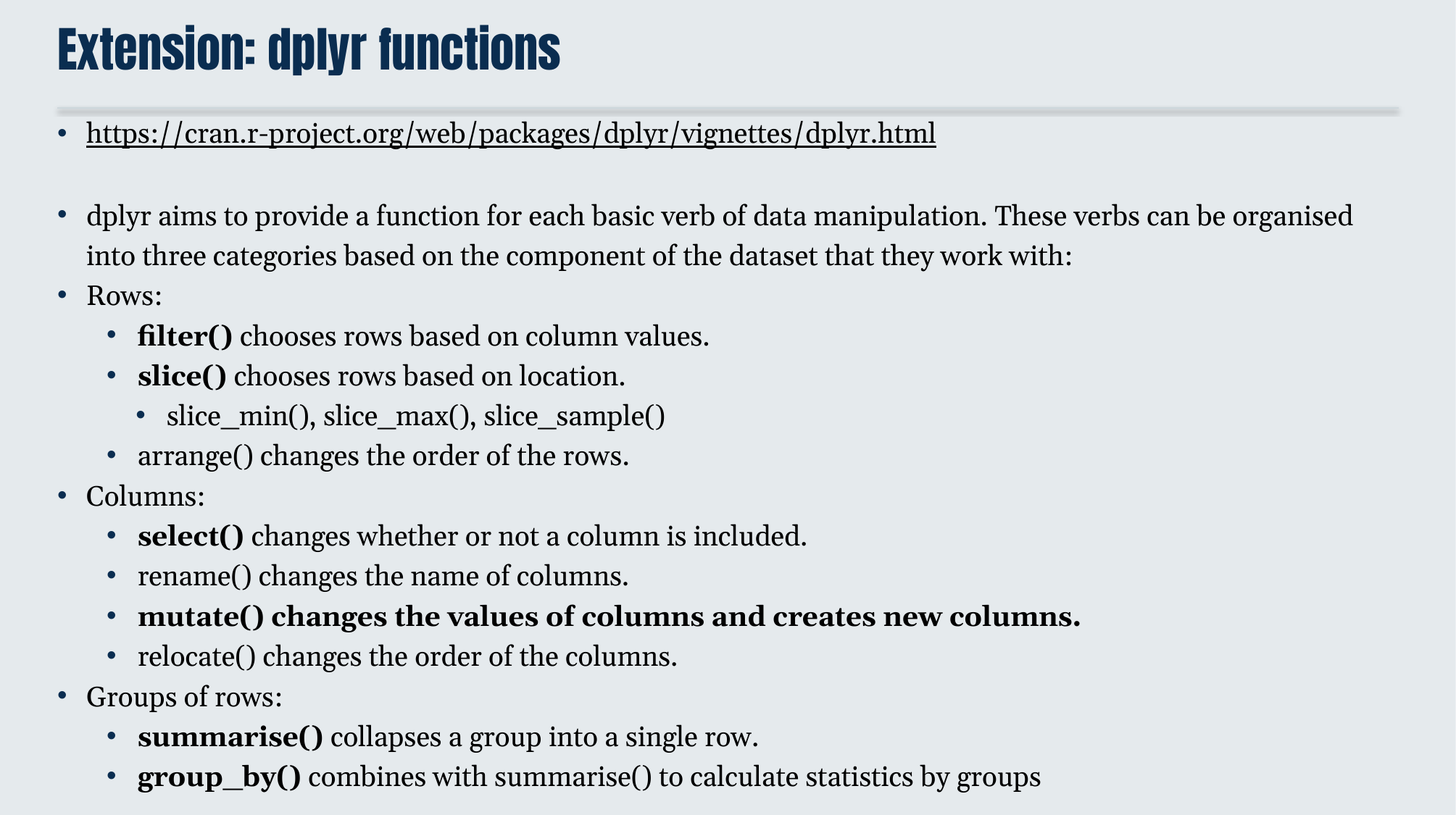

# Extension: dplyr functions
https://cran.r-project.org/web/packages/dplyr/vignettes/dplyr.html

dplyr aims to provide a function for each basic verb of data manipulation. These verbs can be organised into three categories based on the component of the dataset that they work with:
Rows:
filter() chooses rows based on column values.
slice() chooses rows based on location.
slice_min(), slice_max(), slice_sample()
arrange() changes the order of the rows.
Columns:
select() changes whether or not a column is included.
rename() changes the name of columns.
mutate() changes the values of columns and creates new columns.
relocate() changes the order of the columns.
Groups of rows:
summarise() collapses a group into a single row.
group_by() combines with summarise() to calculate statistics by groups